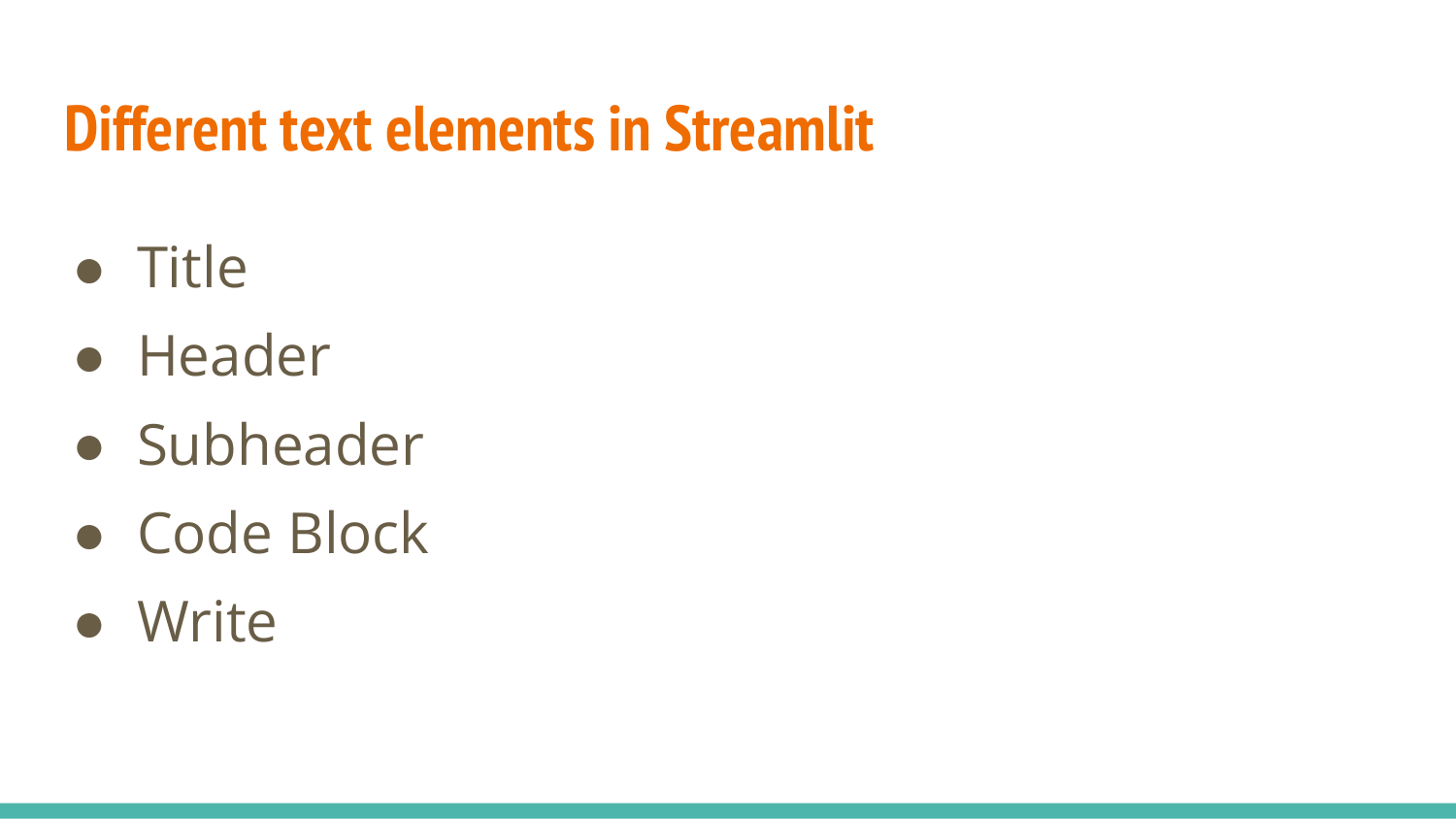

# Different text elements in Streamlit
Title
Header
Subheader
Code Block
Write